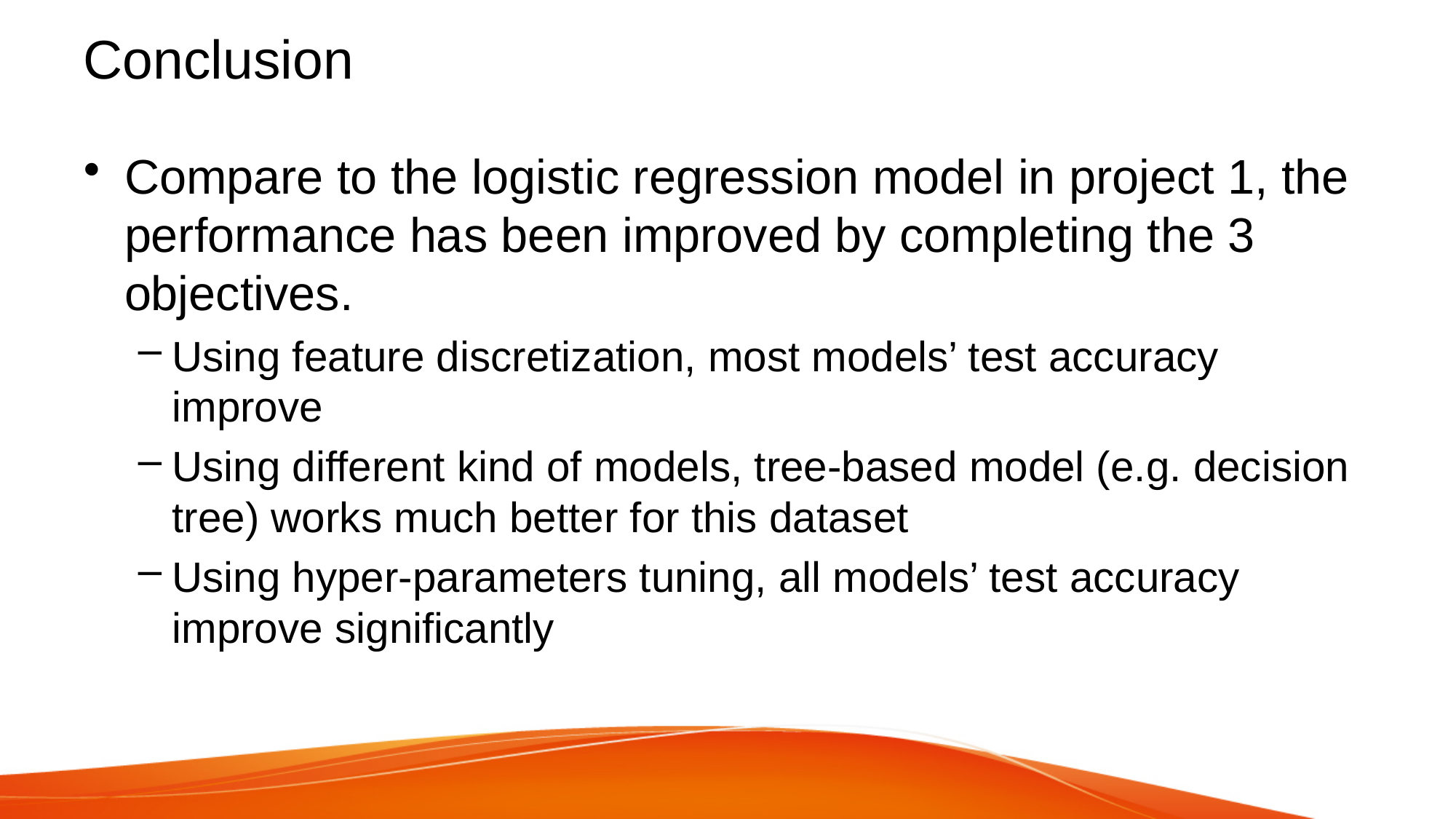

# Conclusion
Compare to the logistic regression model in project 1, the performance has been improved by completing the 3 objectives.
Using feature discretization, most models’ test accuracy improve
Using different kind of models, tree-based model (e.g. decision tree) works much better for this dataset
Using hyper-parameters tuning, all models’ test accuracy improve significantly